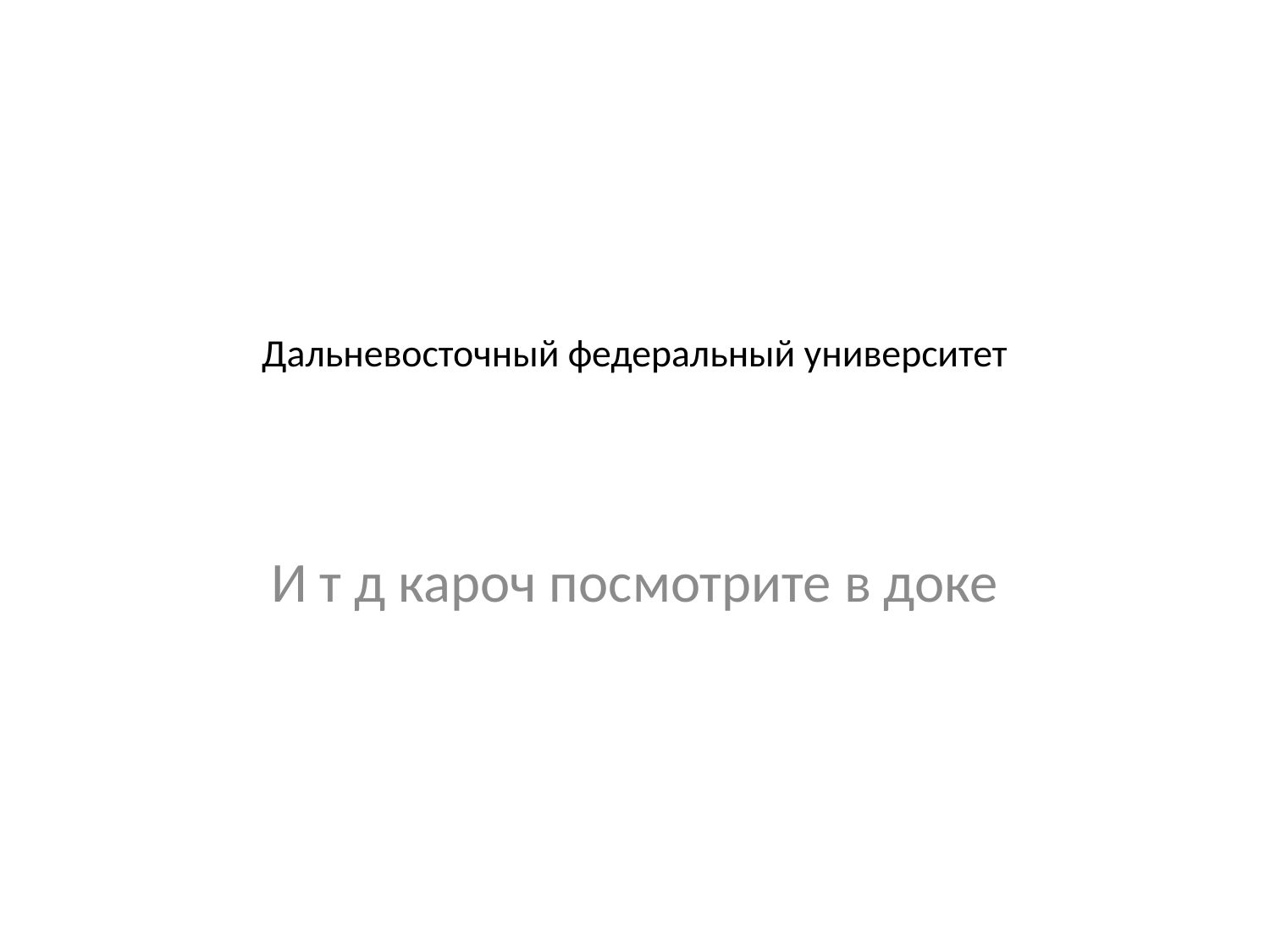

# Дальневосточный федеральный университет
И т д кароч посмотрите в доке